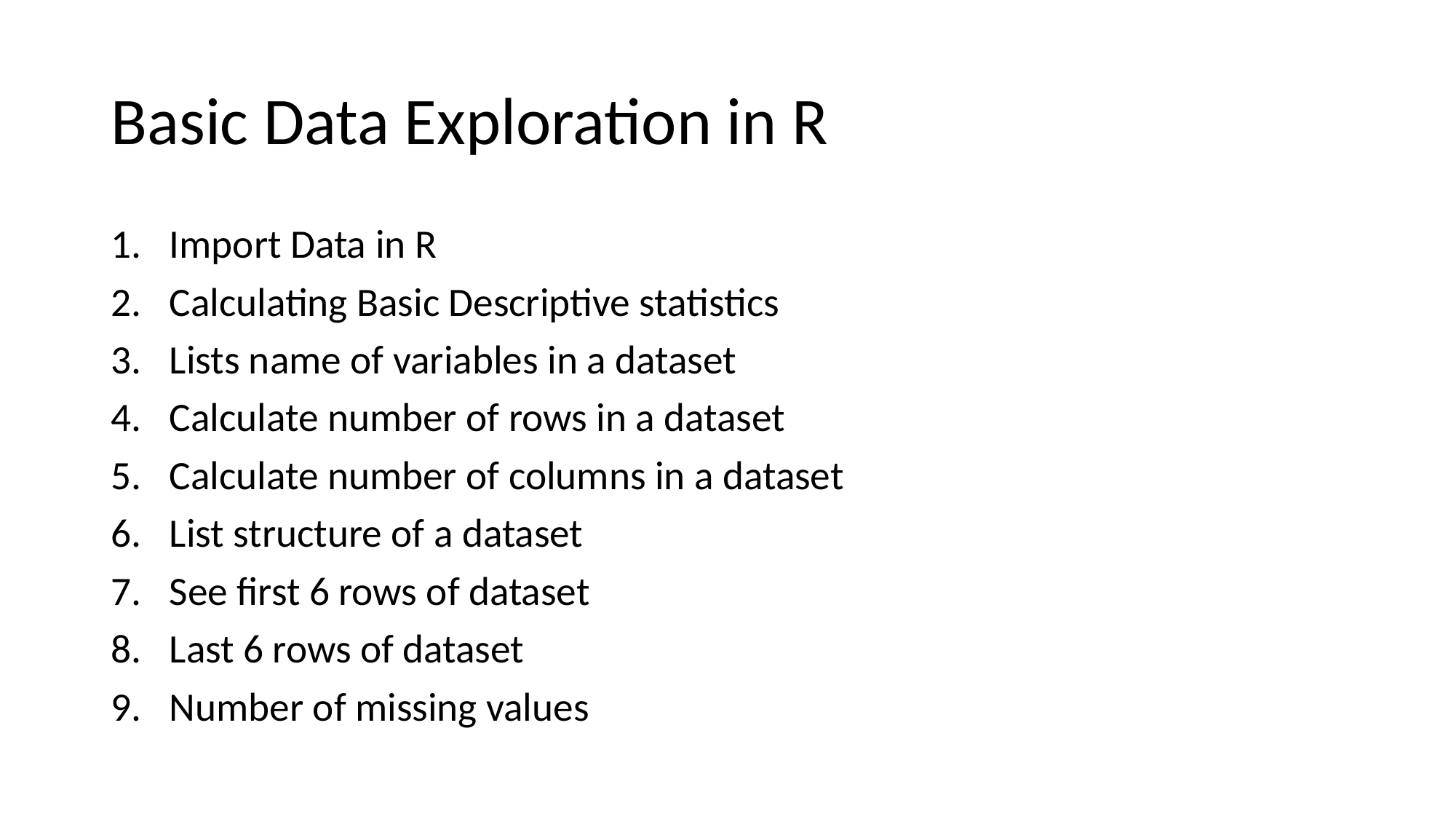

# Basic Data Exploration in R
Import Data in R
Calculating Basic Descriptive statistics
Lists name of variables in a dataset
Calculate number of rows in a dataset
Calculate number of columns in a dataset
List structure of a dataset
See first 6 rows of dataset
Last 6 rows of dataset
Number of missing values